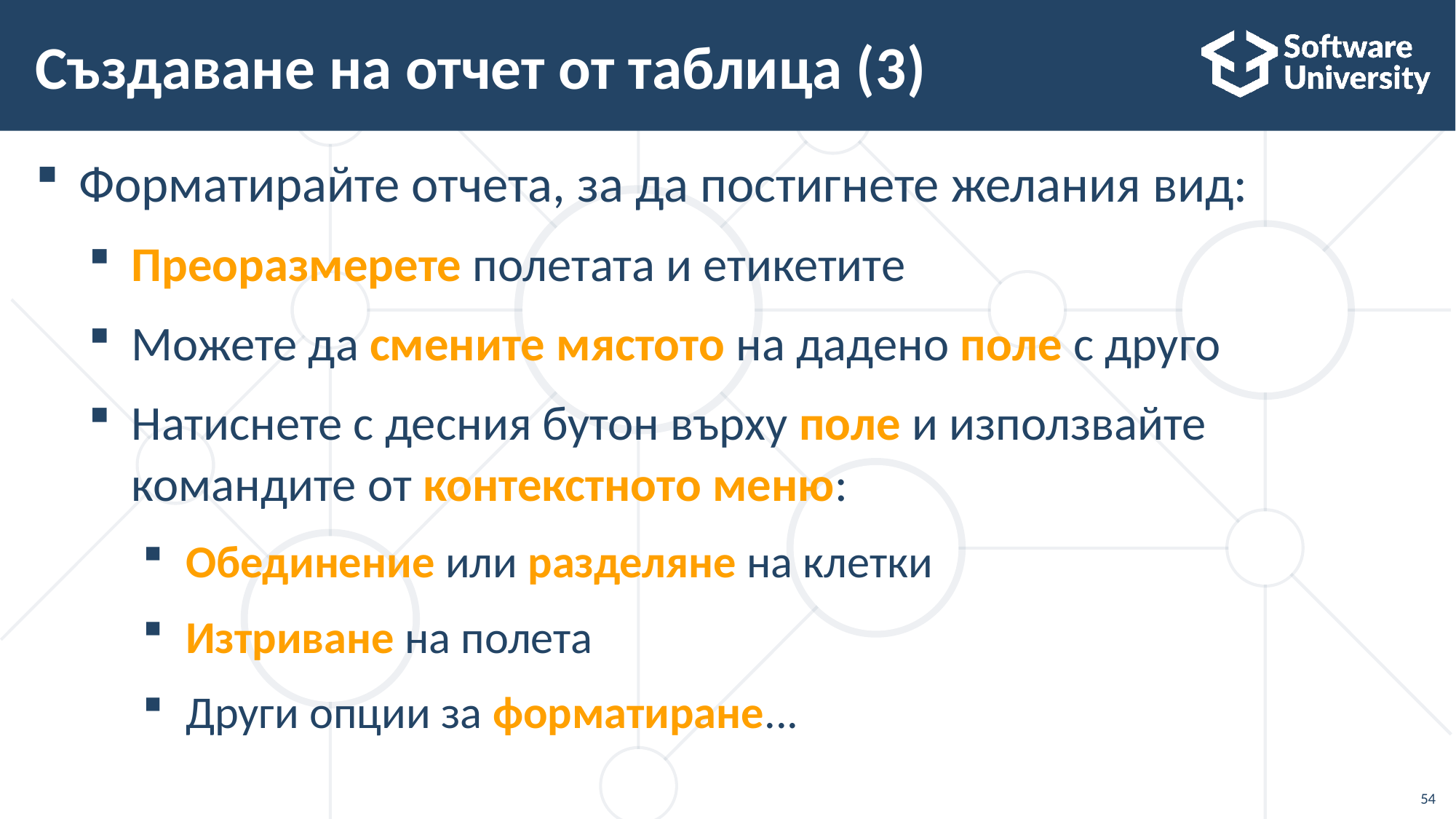

# Създаване на отчет от таблица (3)
Форматирайте отчета, за да постигнете желания вид:
Преоразмерете полетата и етикетите
Можете да смените мястото на дадено поле с друго
Натиснете с десния бутон върху поле и използвайте командите от контекстното меню:
Обединение или разделяне на клетки
Изтриване на полета
Други опции за форматиране...
54